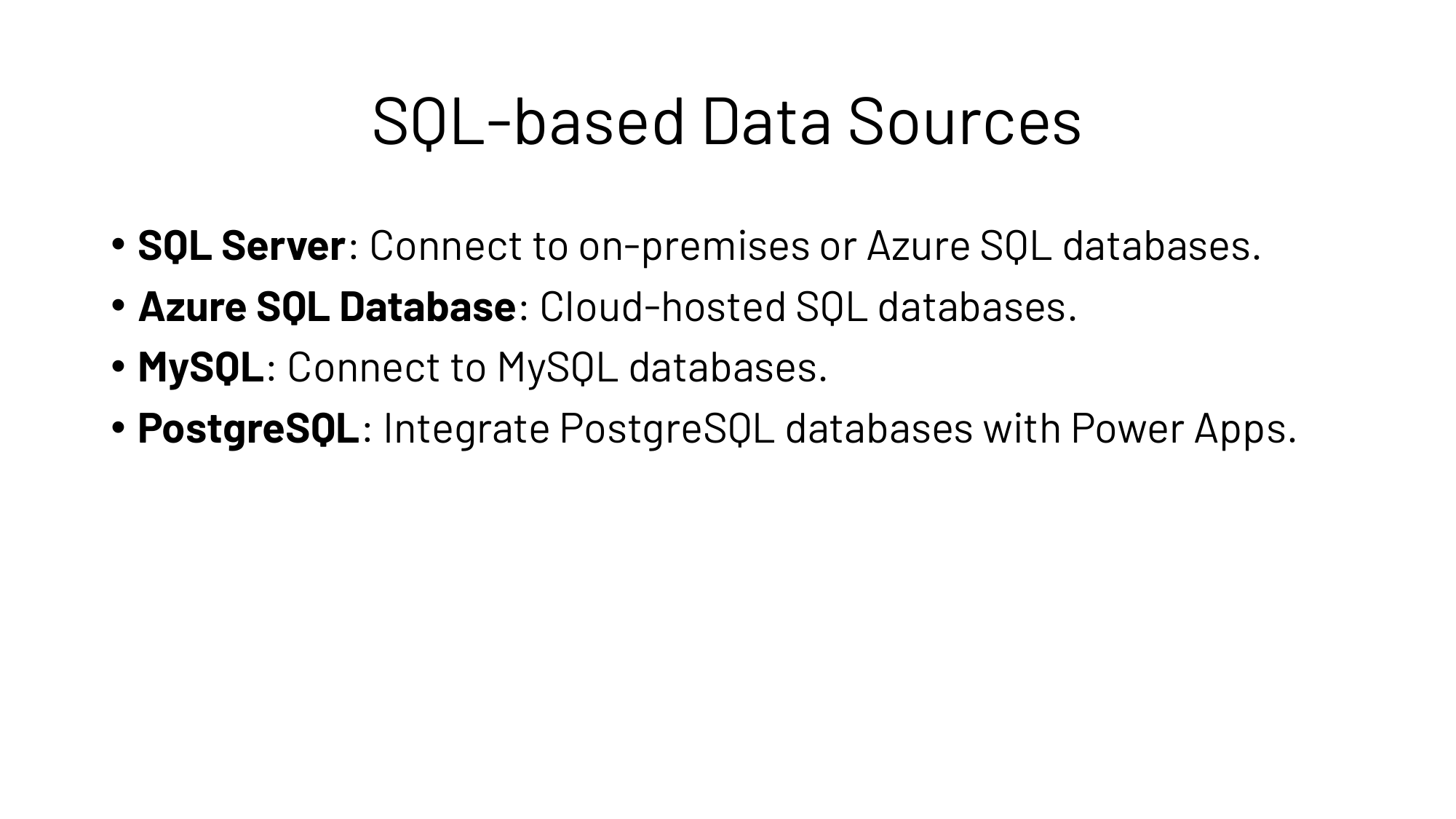

# SQL-based Data Sources
SQL Server: Connect to on-premises or Azure SQL databases.
Azure SQL Database: Cloud-hosted SQL databases.
MySQL: Connect to MySQL databases.
PostgreSQL: Integrate PostgreSQL databases with Power Apps.